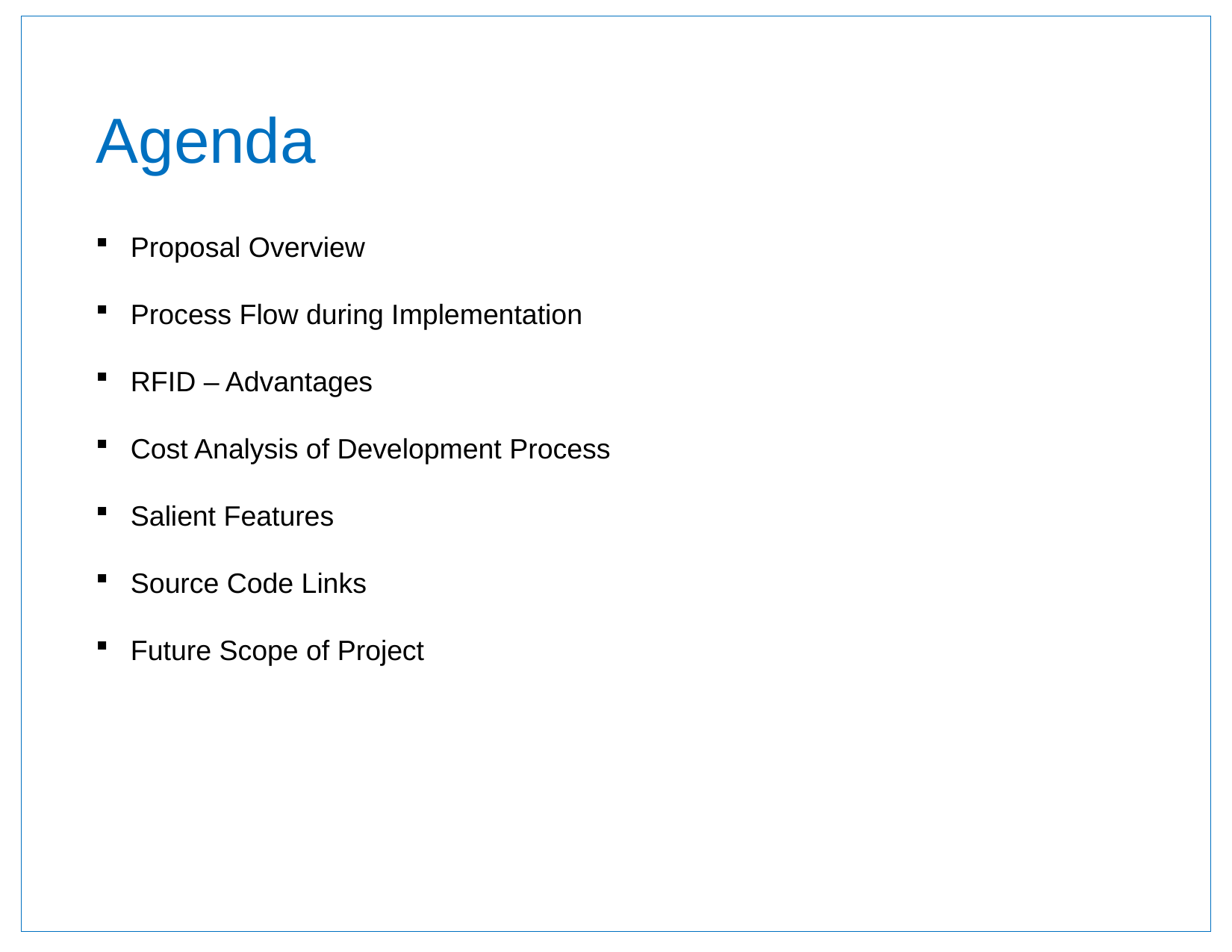

# Agenda
Proposal Overview
Process Flow during Implementation
RFID – Advantages
Cost Analysis of Development Process
Salient Features
Source Code Links
Future Scope of Project